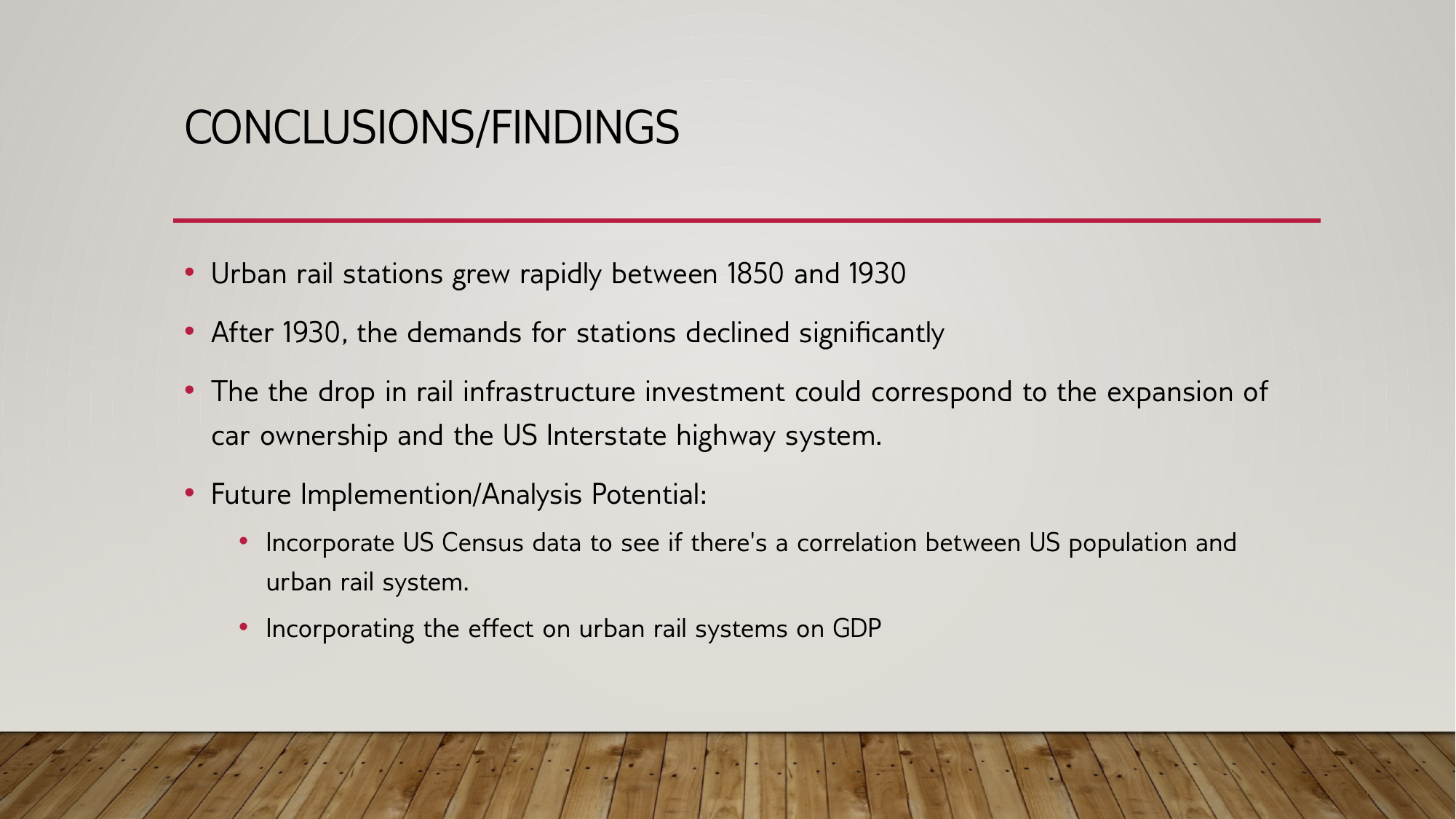

# Conclusions/findings
Urban rail stations grew rapidly between 1850 and 1930
After 1930, the demands for stations declined significantly
The the drop in rail infrastructure investment could correspond to the expansion of car ownership and the US Interstate highway system.
Future Implemention/Analysis Potential:
Incorporate US Census data to see if there's a correlation between US population and urban rail system.
Incorporating the effect on urban rail systems on GDP